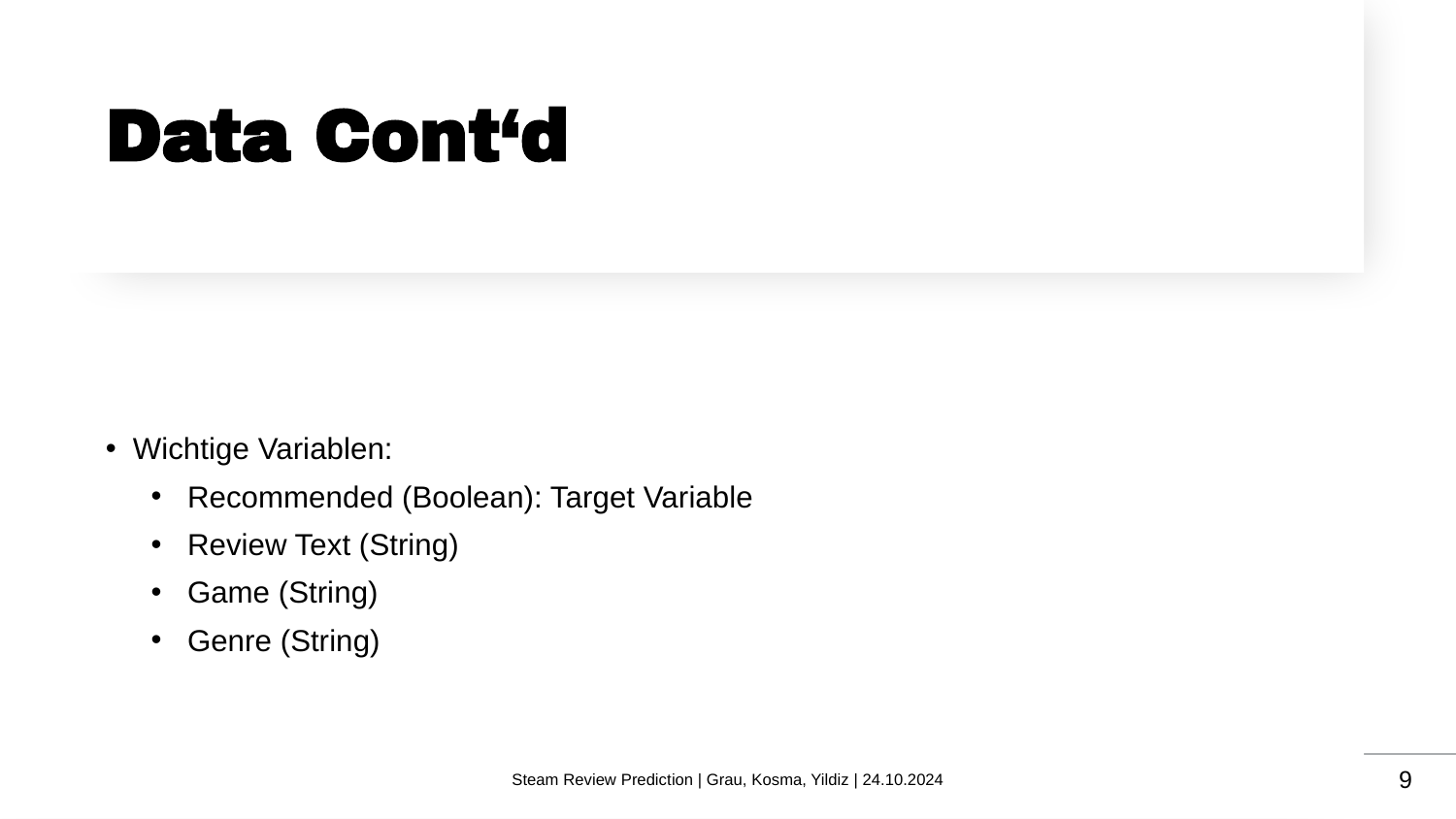

# Data Cont‘d
Wichtige Variablen:
Recommended (Boolean): Target Variable
Review Text (String)
Game (String)
Genre (String)
Steam Review Prediction | Grau, Kosma, Yildiz | 24.10.2024
9